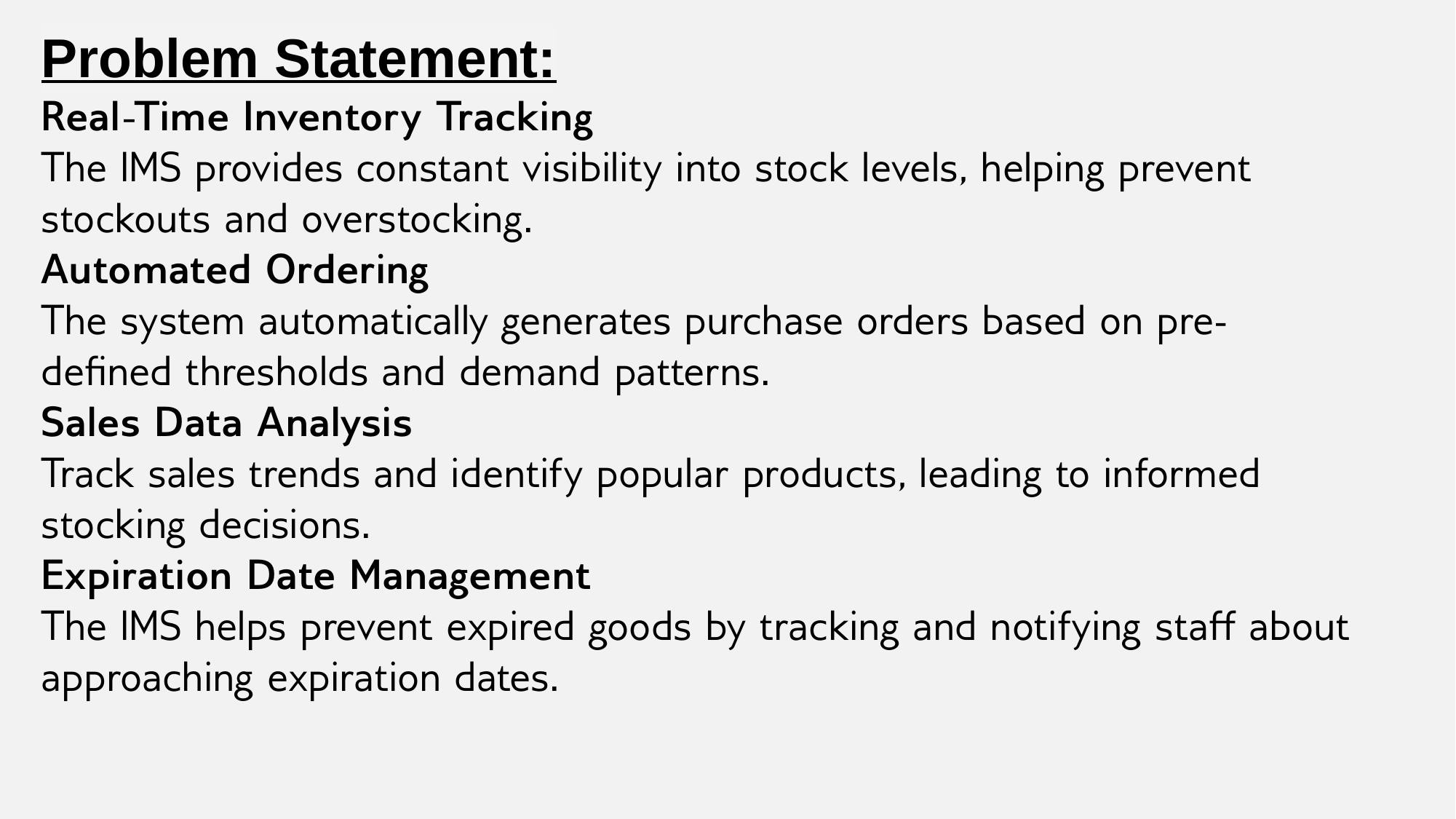

Problem Statement:
Real-Time Inventory Tracking
The IMS provides constant visibility into stock levels, helping prevent stockouts and overstocking.
Automated Ordering
The system automatically generates purchase orders based on pre-defined thresholds and demand patterns.
Sales Data Analysis
Track sales trends and identify popular products, leading to informed stocking decisions.
Expiration Date Management
The IMS helps prevent expired goods by tracking and notifying staff about approaching expiration dates.